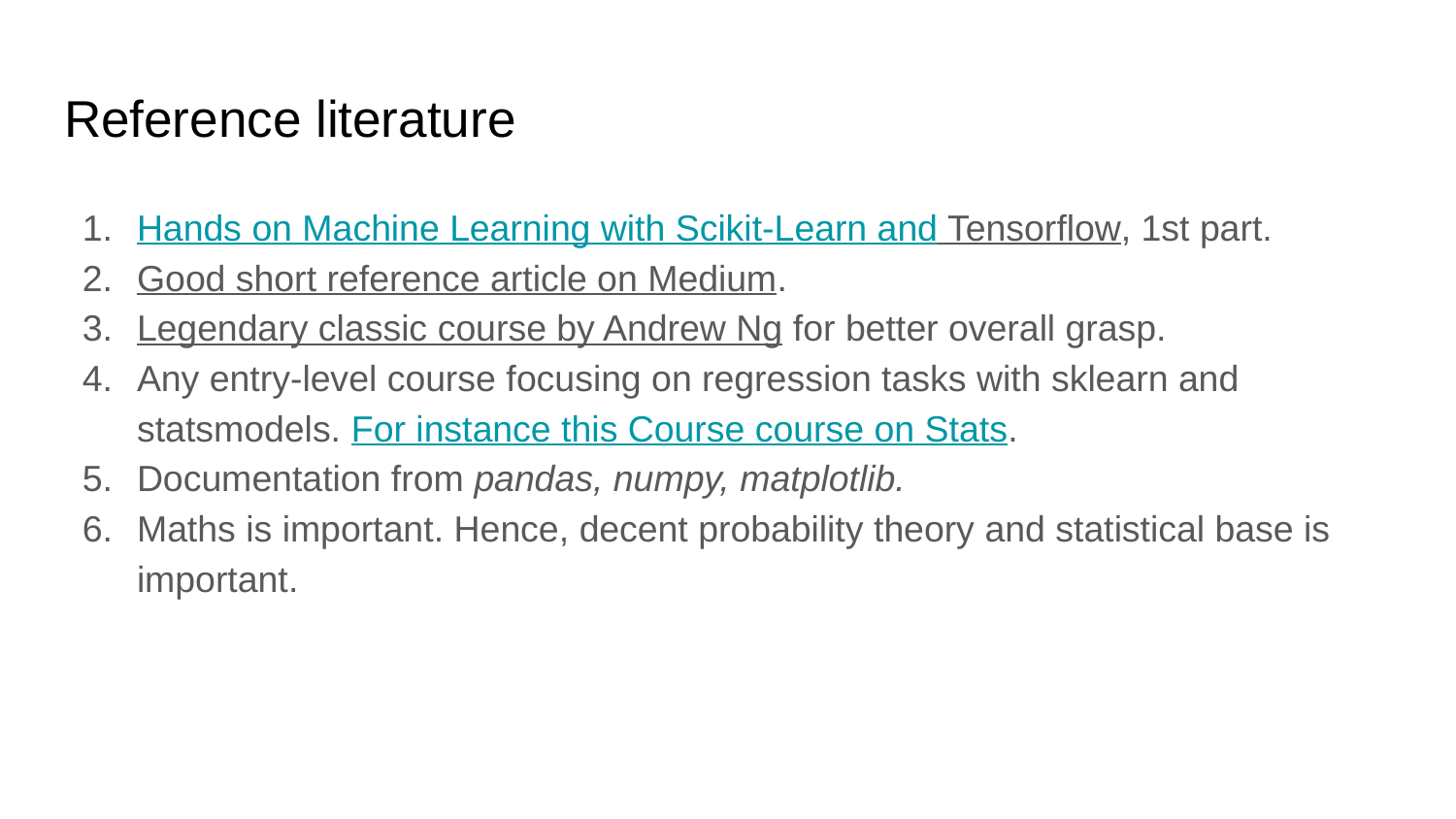

# Reference literature
Hands on Machine Learning with Scikit-Learn and Tensorflow, 1st part.
Good short reference article on Medium.
Legendary classic course by Andrew Ng for better overall grasp.
Any entry-level course focusing on regression tasks with sklearn and statsmodels. For instance this Course course on Stats.
Documentation from pandas, numpy, matplotlib.
Maths is important. Hence, decent probability theory and statistical base is important.